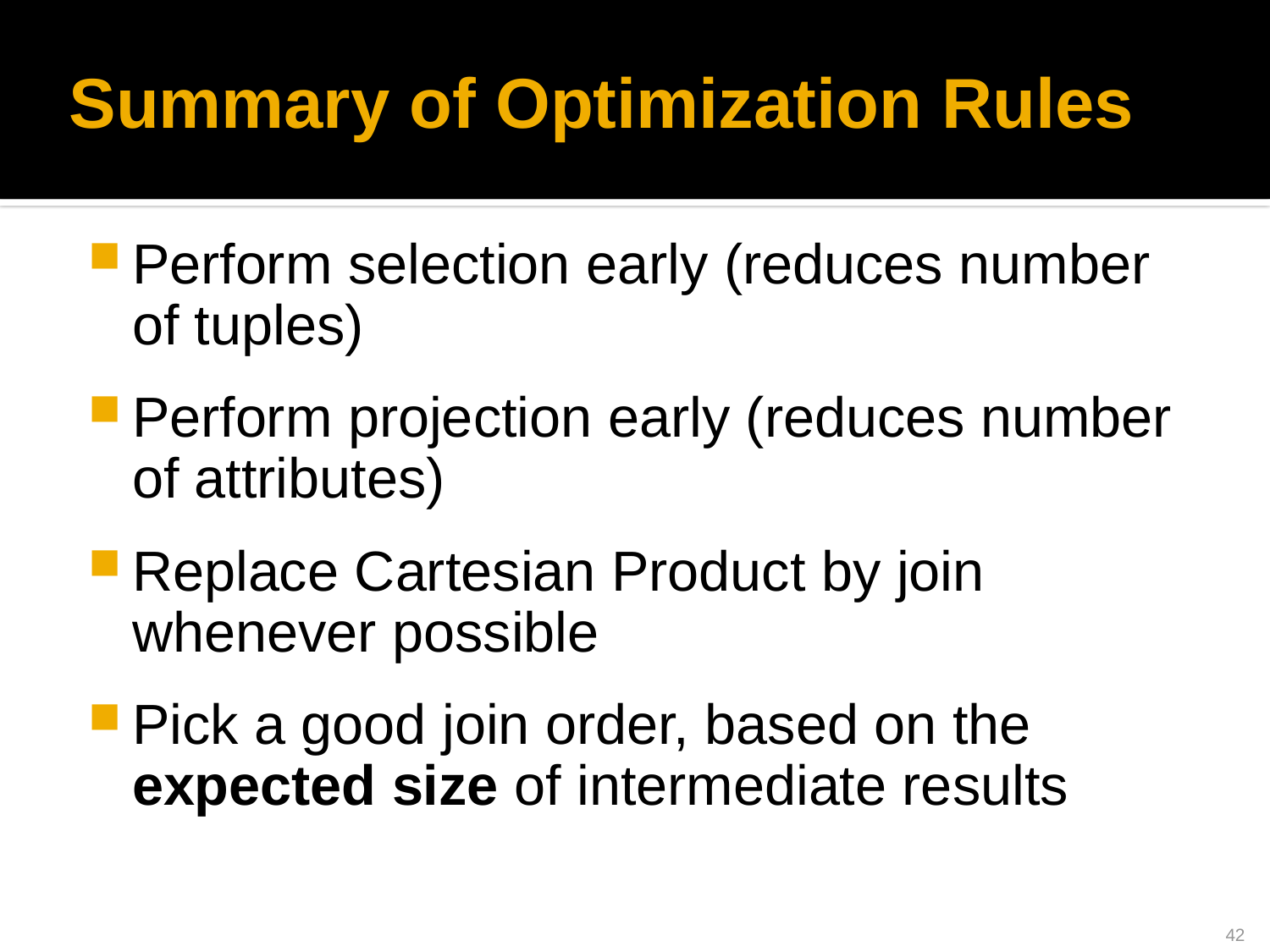

# Summary of Optimization Rules
Perform selection early (reduces number of tuples)
Perform projection early (reduces number of attributes)
Replace Cartesian Product by join whenever possible
Pick a good join order, based on the expected size of intermediate results

42